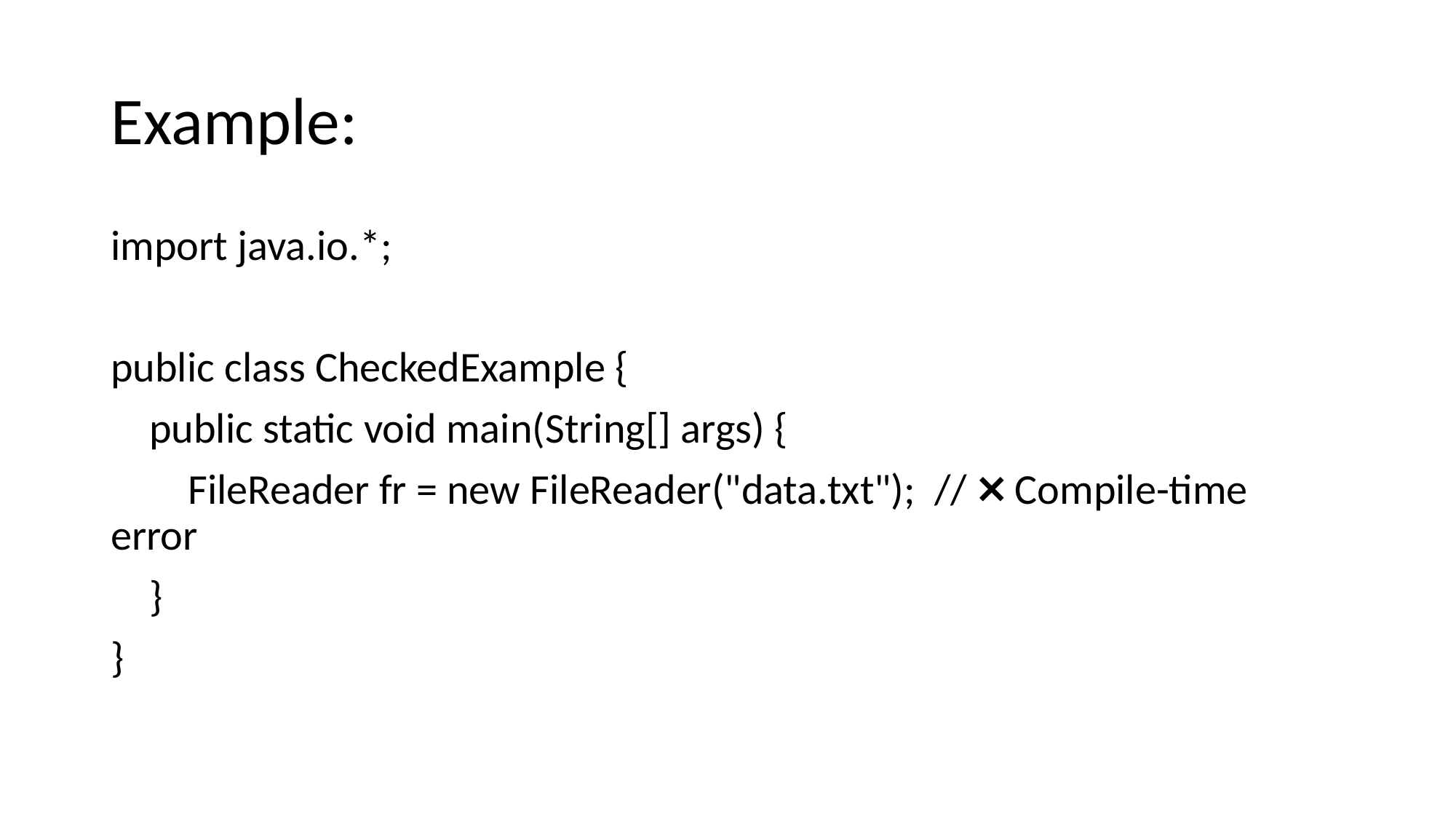

# Example:
import java.io.*;

public class CheckedExample {
    public static void main(String[] args) {
        FileReader fr = new FileReader("data.txt");  // ❌ Compile-time error
    }
}